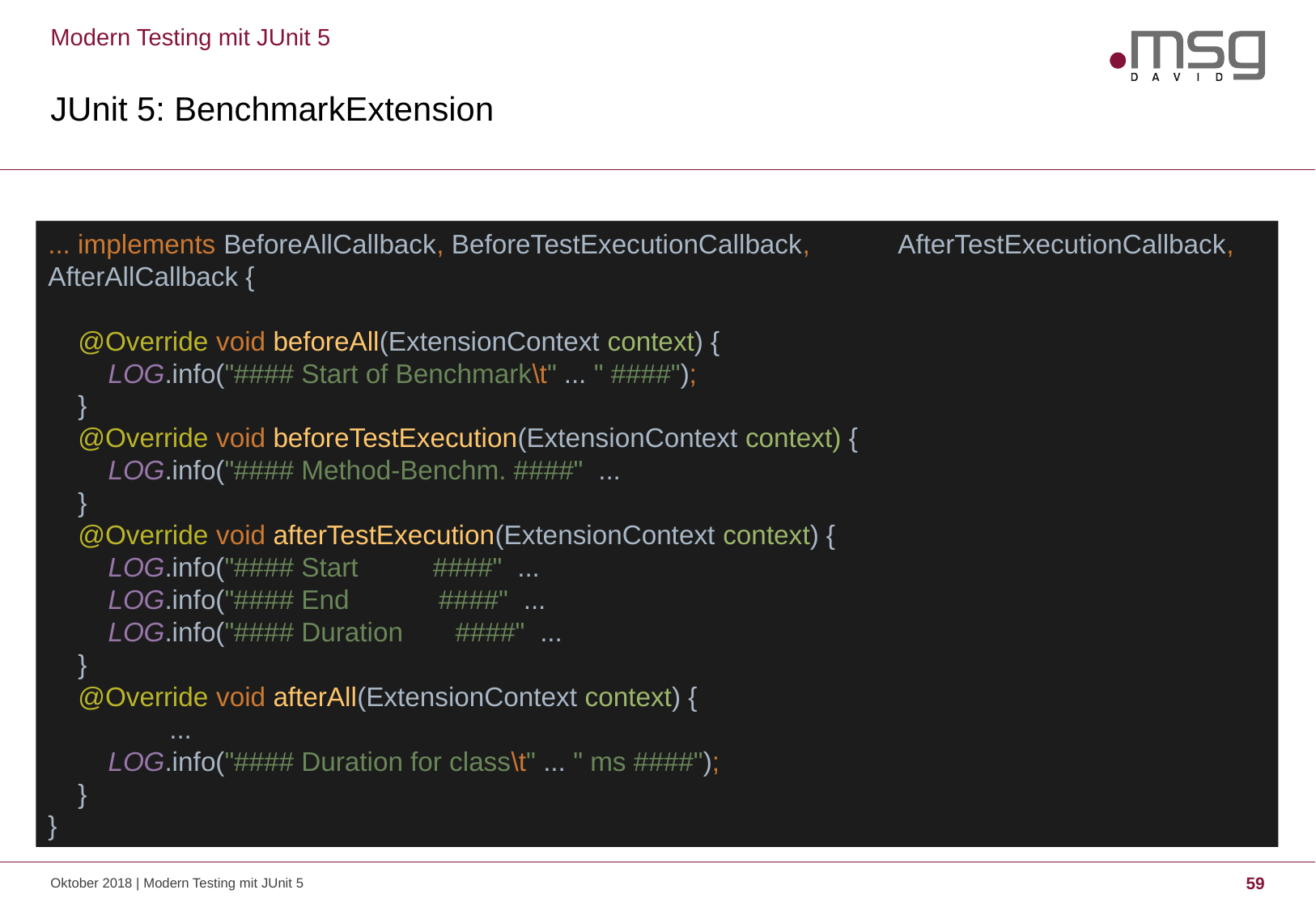

Modern Testing mit JUnit 5
# JUnit 5: BenchmarkExtension
... implements BeforeAllCallback, BeforeTestExecutionCallback, 	AfterTestExecutionCallback, AfterAllCallback {
    @Override void beforeAll(ExtensionContext context) {
        LOG.info("#### Start of Benchmark\t" ... " ####");
    }
    @Override void beforeTestExecution(ExtensionContext context) {
        LOG.info("#### Method-Benchm. ####"  ...
    }
    @Override void afterTestExecution(ExtensionContext context) {
        LOG.info("#### Start          ####"  ...
        LOG.info("#### End            ####"  ...
        LOG.info("#### Duration       ####"  ...
    }
    @Override void afterAll(ExtensionContext context) {
	...
        LOG.info("#### Duration for class\t" ... " ms ####");
    }
}

Oktober 2018 | Modern Testing mit JUnit 5
59